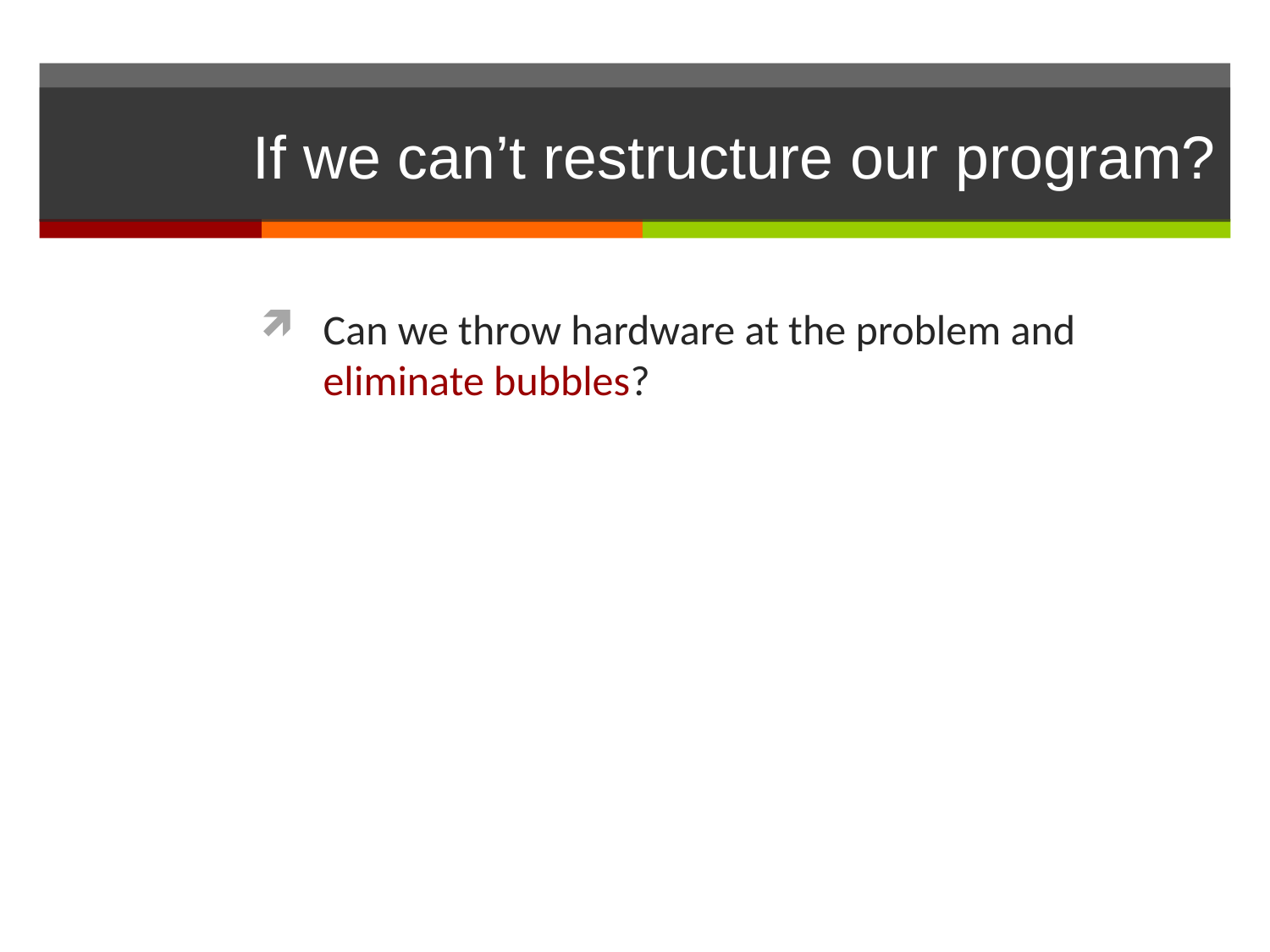

# If we can’t restructure our program?
Can we throw hardware at the problem and eliminate bubbles?